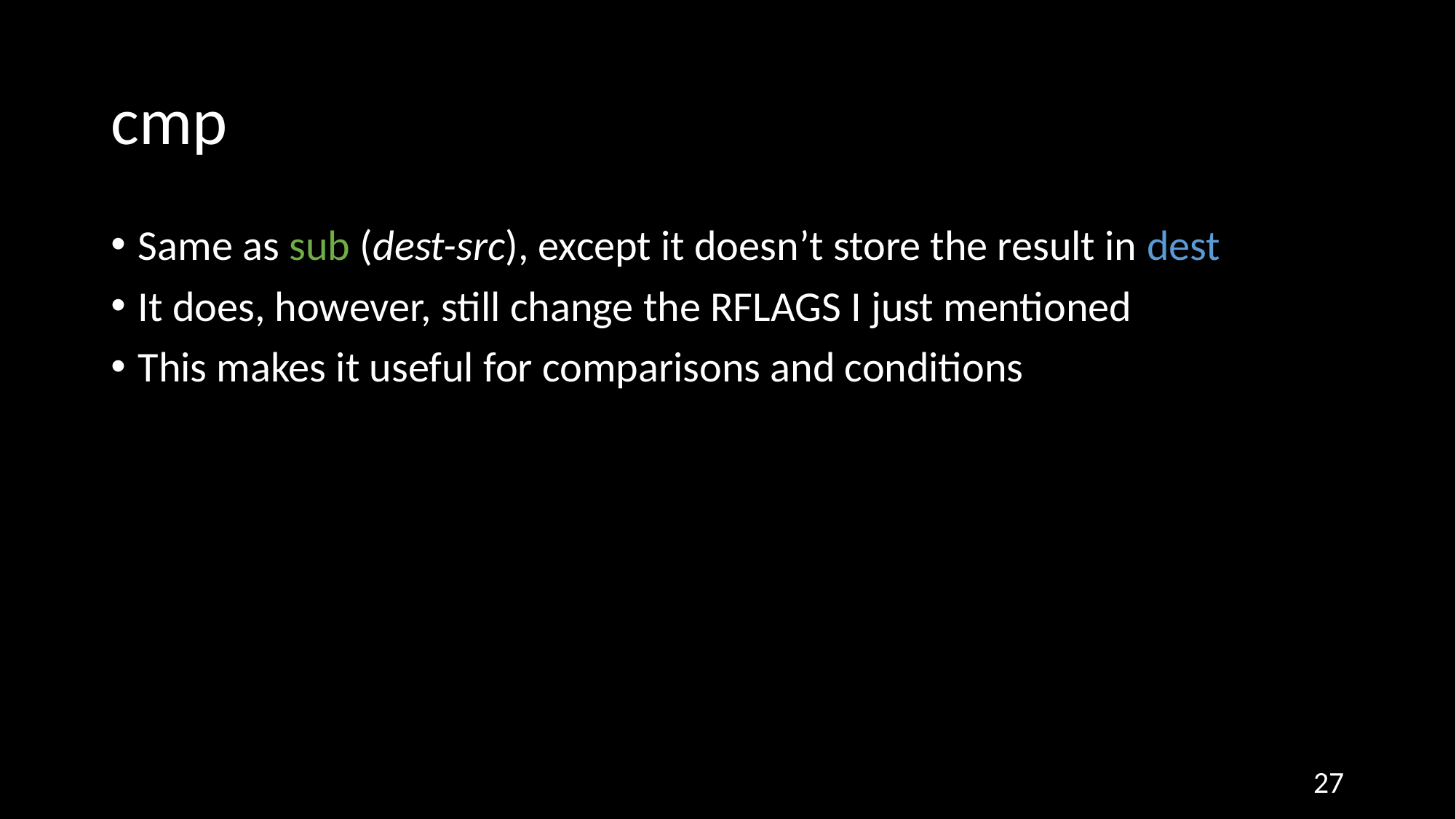

# cmp
Same as sub (dest-src), except it doesn’t store the result in dest
It does, however, still change the RFLAGS I just mentioned
This makes it useful for comparisons and conditions
27